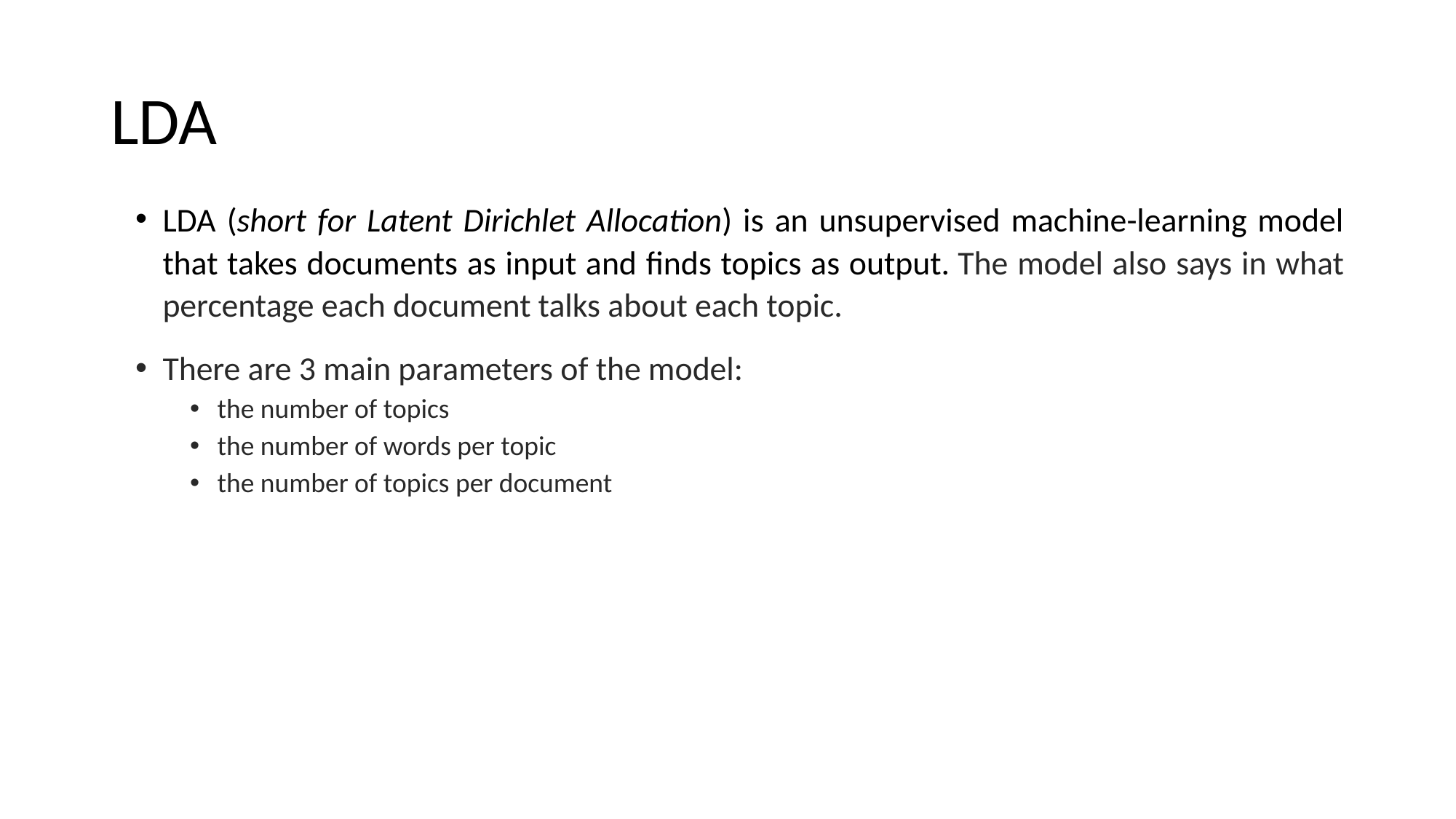

# LDA
LDA (short for Latent Dirichlet Allocation) is an unsupervised machine-learning model that takes documents as input and finds topics as output. The model also says in what percentage each document talks about each topic.
There are 3 main parameters of the model:
the number of topics
the number of words per topic
the number of topics per document